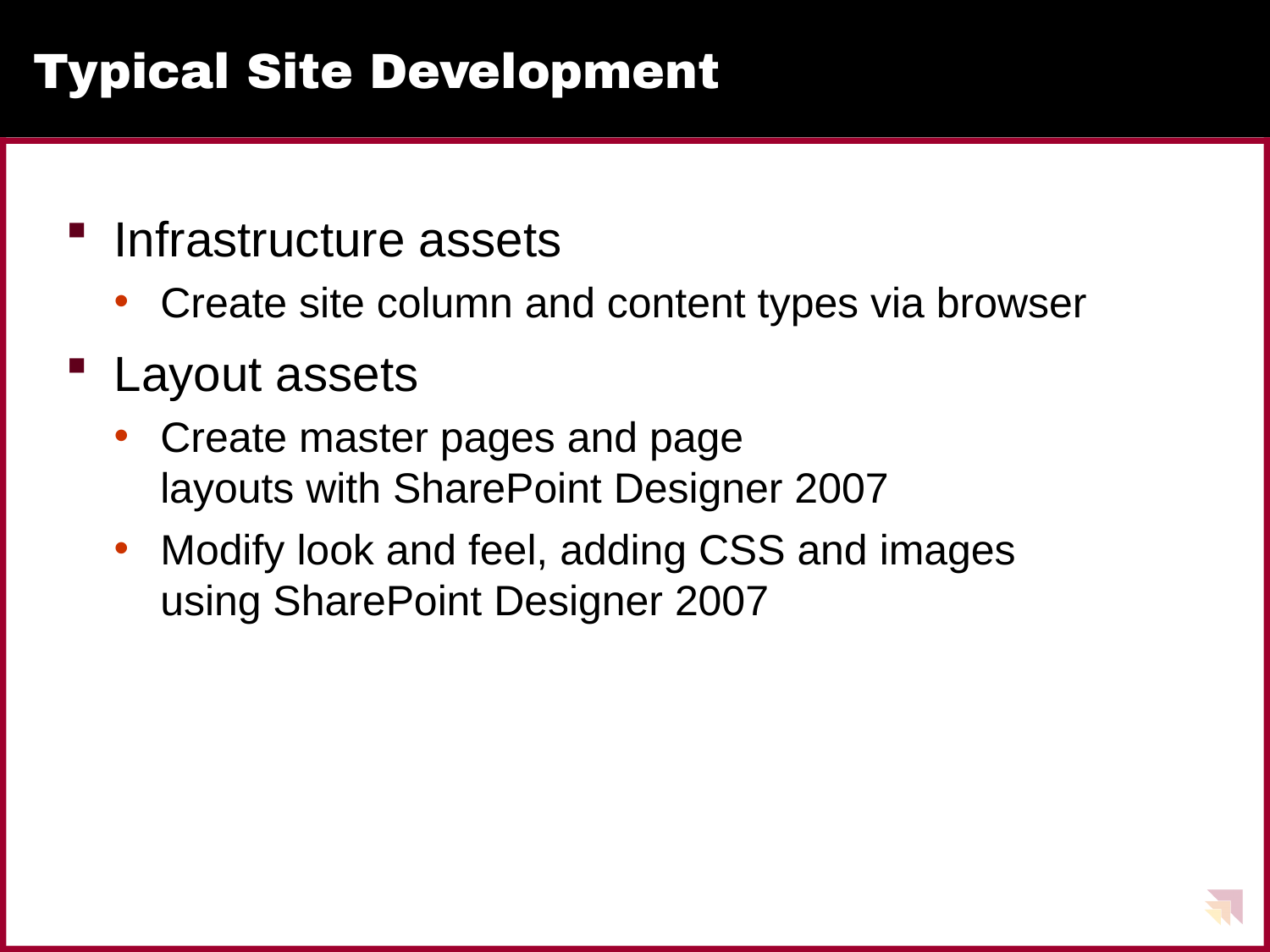

# Typical Site Development
Infrastructure assets
Create site column and content types via browser
Layout assets
Create master pages and page
layouts with SharePoint Designer 2007
Modify look and feel, adding CSS and images
using SharePoint Designer 2007